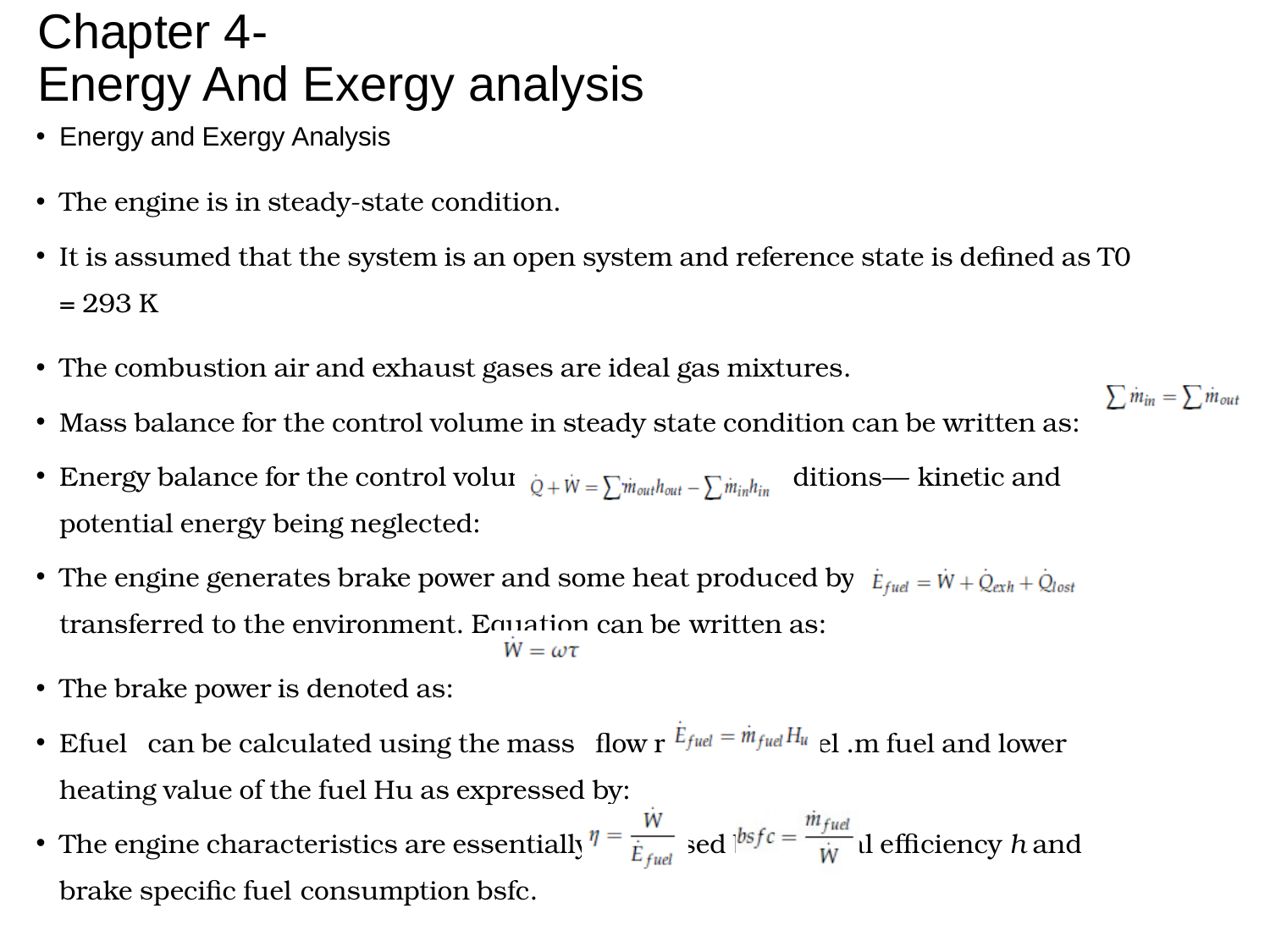

# Chapter 4- Energy And Exergy analysis
Energy and Exergy Analysis

The engine is in steady-state condition.
It is assumed that the system is an open system and reference state is defined as T0 = 293 K

The combustion air and exhaust gases are ideal gas mixtures.
Mass balance for the control volume in steady state condition can be written as:
Energy balance for the control volume in steady state conditions— kinetic and potential energy being neglected:
The engine generates brake power and some heat produced by combustion is transferred to the environment. Equation can be written as:

The brake power is denoted as:
Efuel   can be calculated using the mass   flow rate of the fuel .m fuel and lower heating value of the fuel Hu as expressed by:
The engine characteristics are essentially expressed by thermal efficiency h and brake specific fuel consumption bsfc.